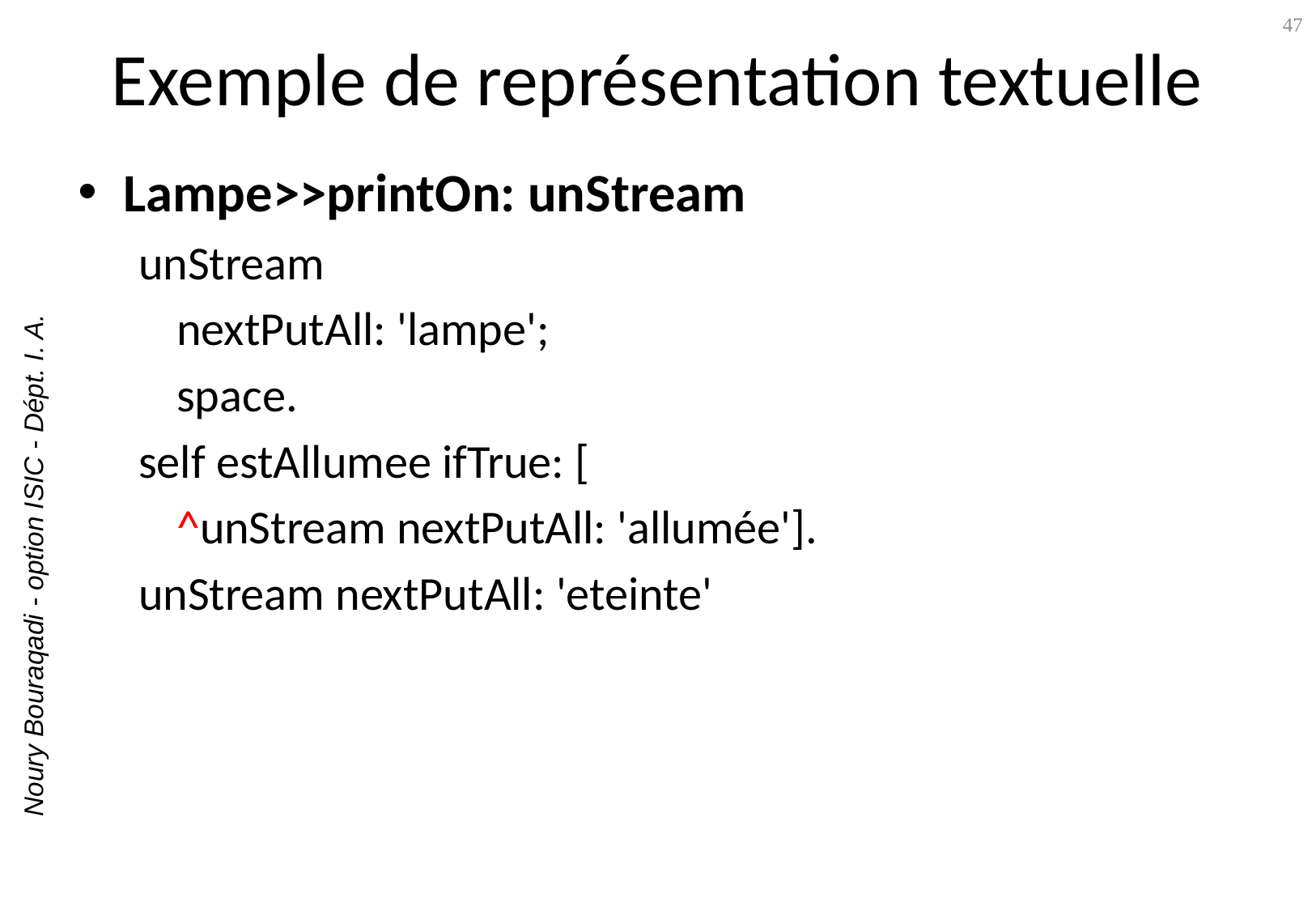

# Exemple de représentation textuelle
47
Lampe>>printOn: unStream
unStream
	nextPutAll: 'lampe';
	space.
self estAllumee ifTrue: [
	^unStream nextPutAll: 'allumée'].
unStream nextPutAll: 'eteinte'